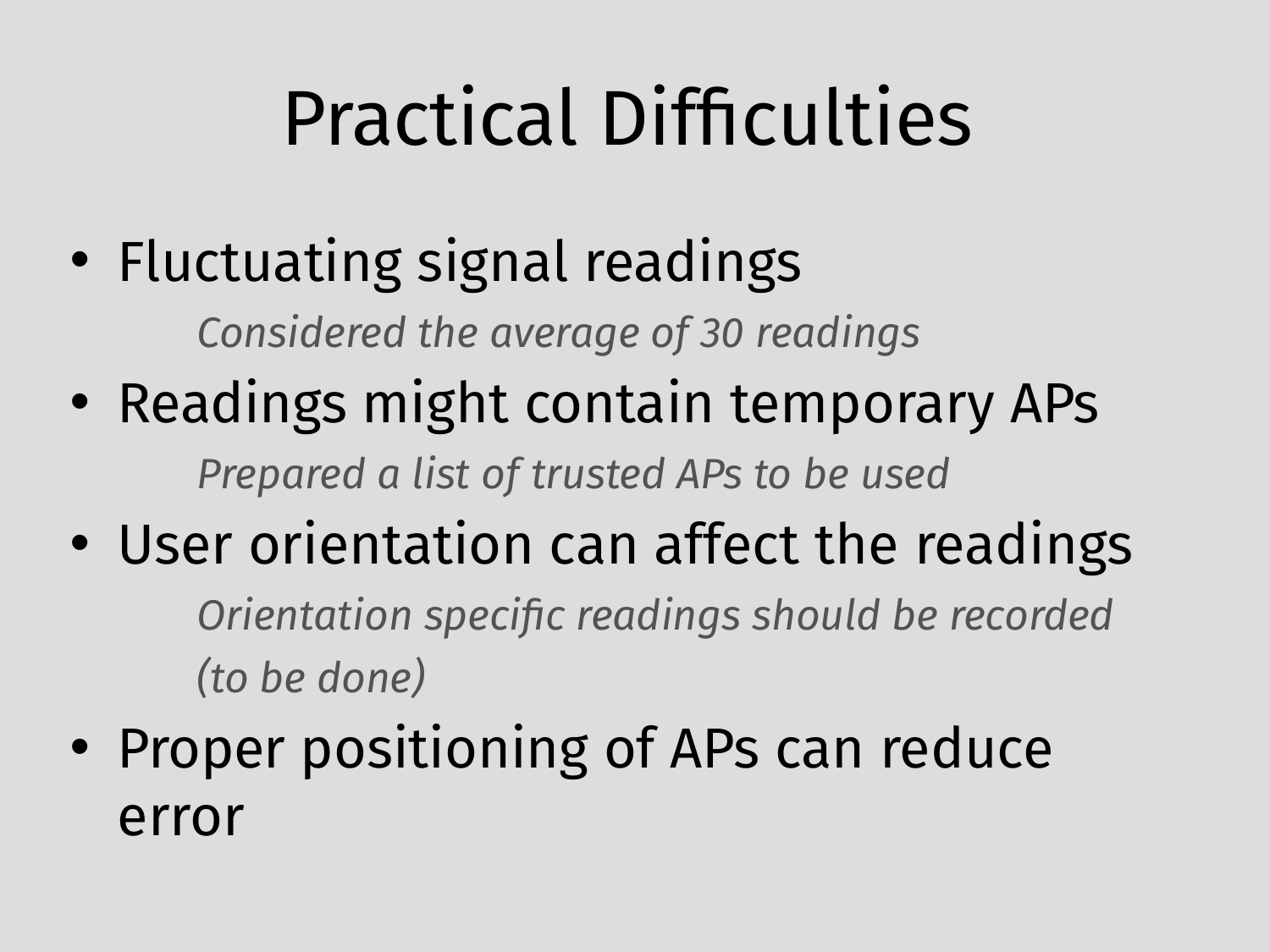

# Practical Difficulties
Fluctuating signal readings
Considered the average of 30 readings
Readings might contain temporary APs
Prepared a list of trusted APs to be used
User orientation can affect the readings
Orientation specific readings should be recorded  (to be done)
Proper positioning of APs can reduce error